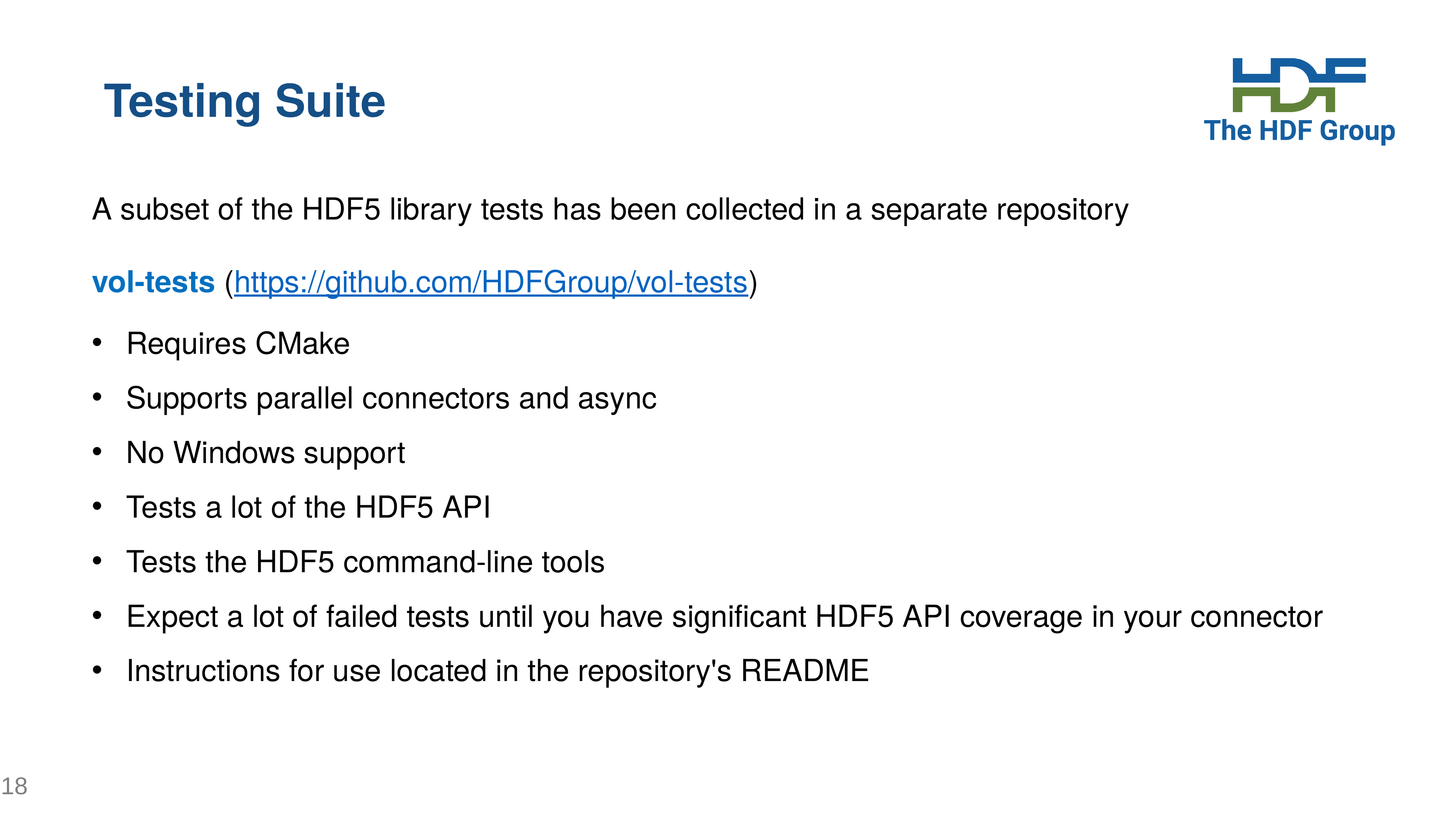

# Testing Suite
A subset of the HDF5 library tests has been collected in a separate repository

vol-tests (https://github.com/HDFGroup/vol-tests)
Requires CMake
Supports parallel connectors and async
No Windows support
Tests a lot of the HDF5 API
Tests the HDF5 command-line tools
Expect a lot of failed tests until you have significant HDF5 API coverage in your connector
Instructions for use located in the repository's README